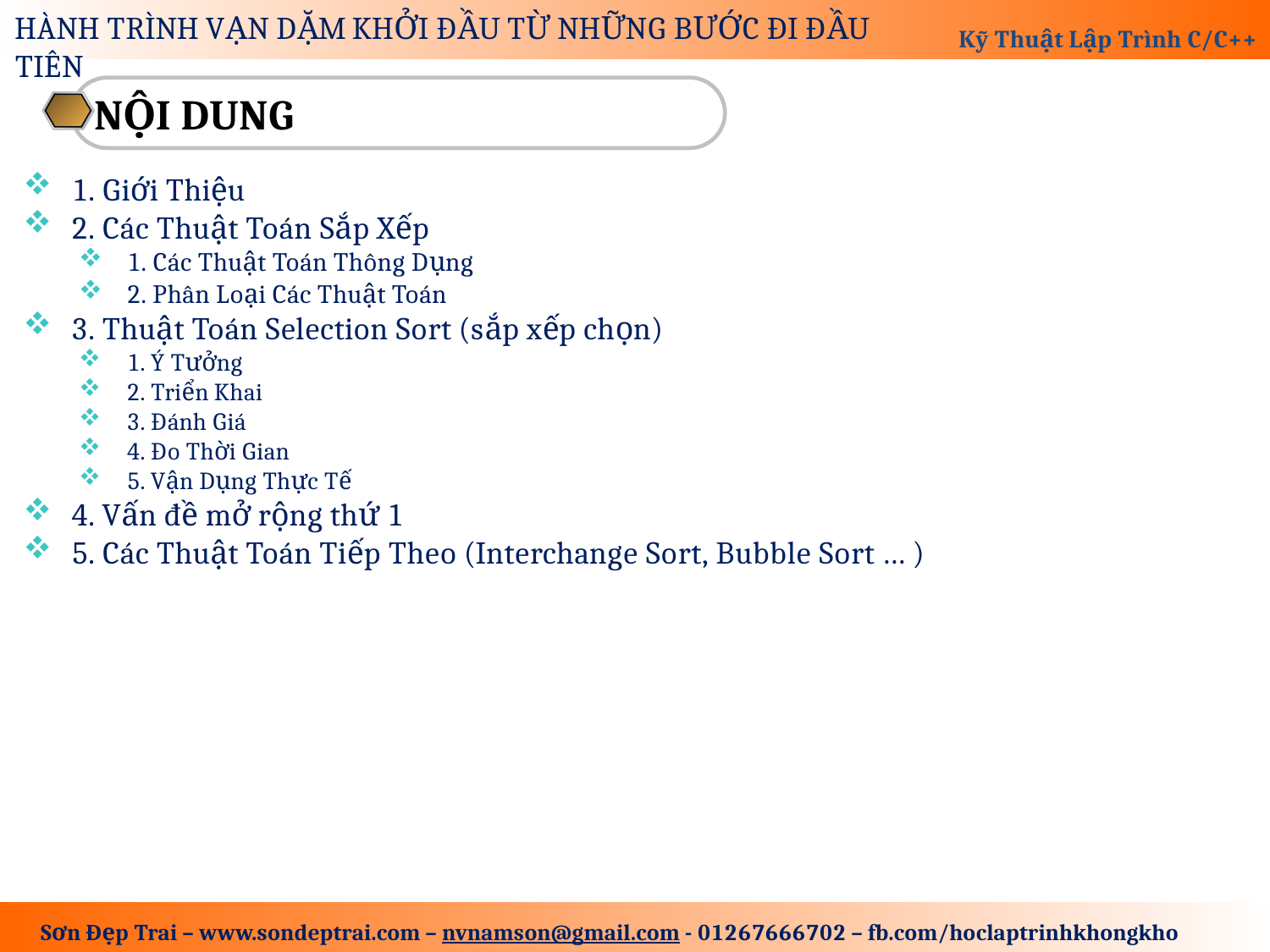

NỘI DUNG

1. Giới Thiệu
2. Các Thuật Toán Sắp Xếp
1. Các Thuật Toán Thông Dụng
2. Phân Loại Các Thuật Toán
3. Thuật Toán Selection Sort (sắp xếp chọn)
1. Ý Tưởng
2. Triển Khai
3. Đánh Giá
4. Đo Thời Gian
5. Vận Dụng Thực Tế
4. Vấn đề mở rộng thứ 1
5. Các Thuật Toán Tiếp Theo (Interchange Sort, Bubble Sort … )